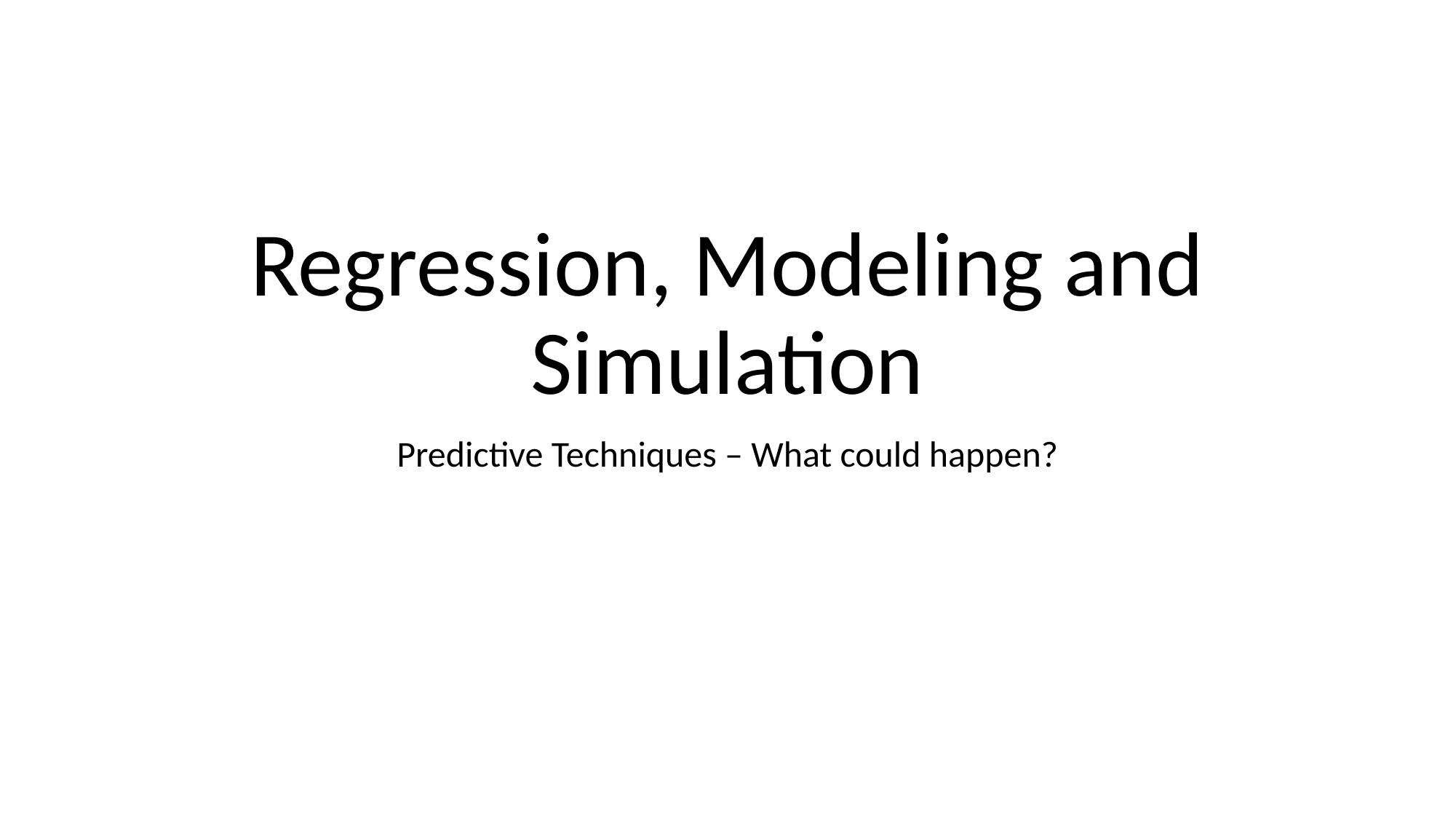

# Regression, Modeling and Simulation
Predictive Techniques – What could happen?